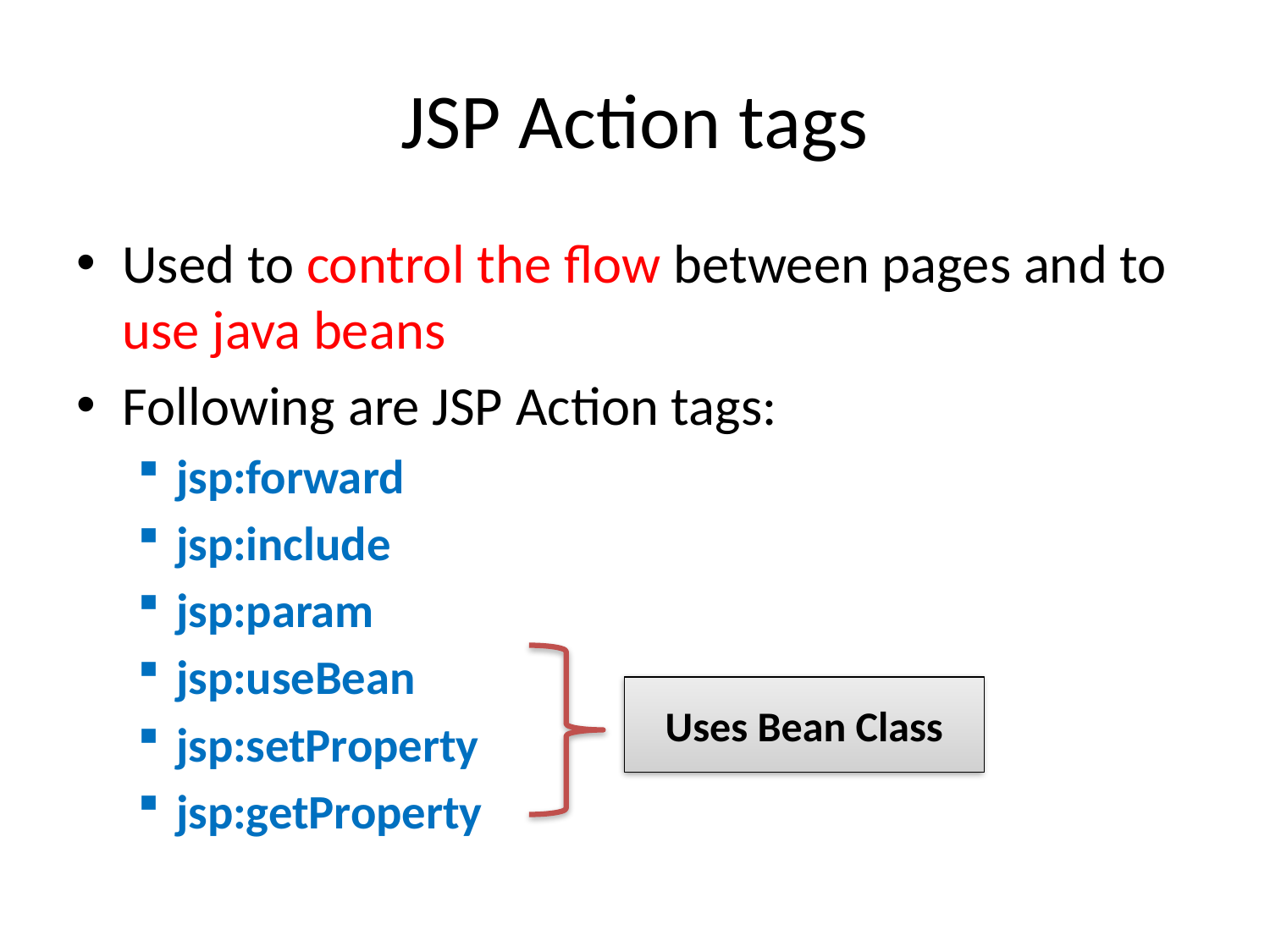

# JSP Action tags
Used to control the flow between pages and to use java beans
Following are JSP Action tags:
jsp:forward
jsp:include
jsp:param
jsp:useBean
jsp:setProperty
jsp:getProperty

Uses Bean Class